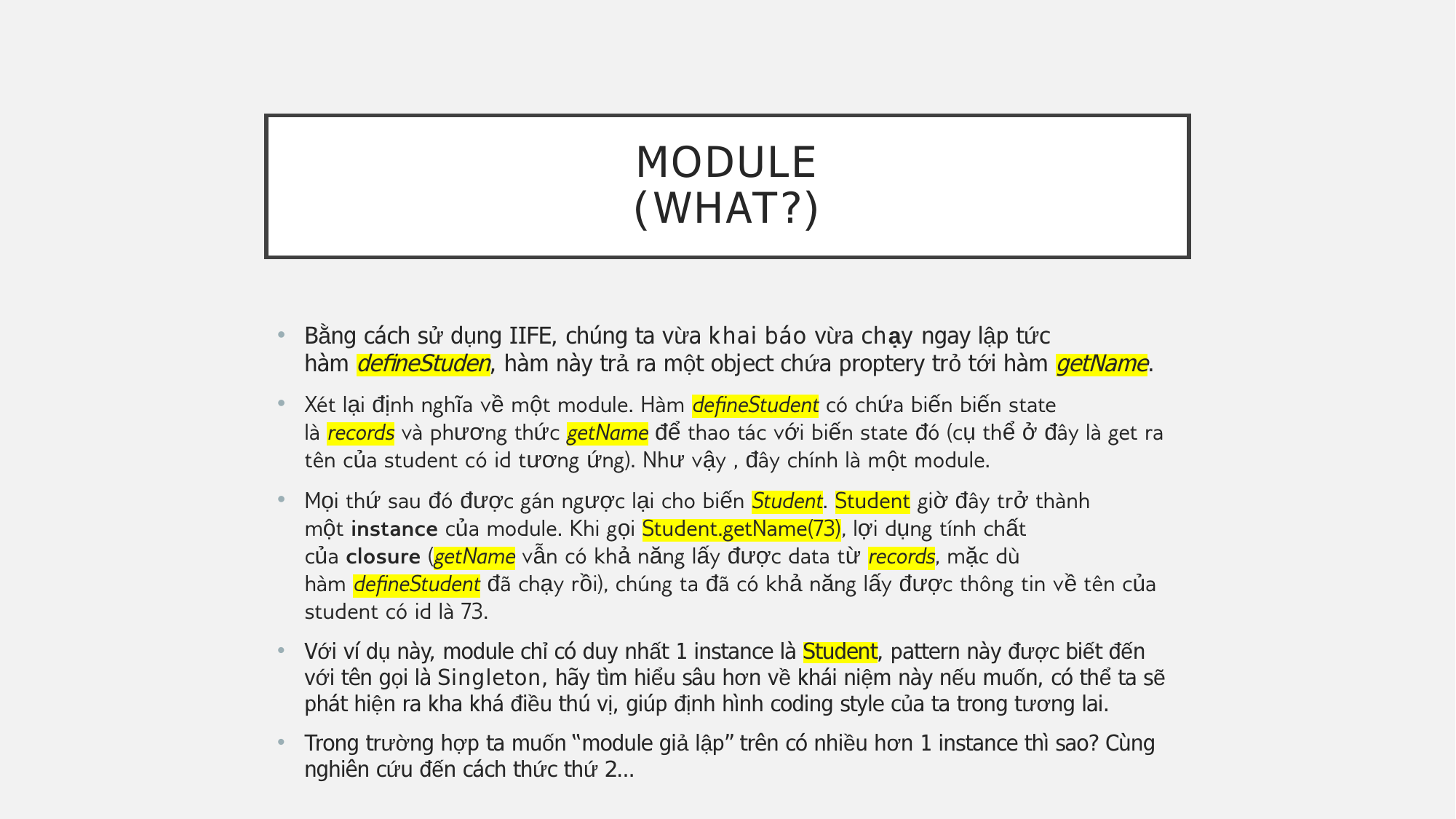

# Module (What?)
Bằng cách sử dụng IIFE, chúng ta vừa khai báo vừa chạy ngay lập tức hàm defineStuden, hàm này trả ra một object chứa proptery trỏ tới hàm getName.
Xét lại định nghĩa về một module. Hàm defineStudent có chứa biến biến state là records và phương thức getName để thao tác với biến state đó (cụ thể ở đây là get ra tên của student có id tương ứng). Như vậy , đây chính là một module.
Mọi thứ sau đó được gán ngược lại cho biến Student. Student giờ đây trở thành một instance của module. Khi gọi Student.getName(73), lợi dụng tính chất của closure (getName vẫn có khả năng lấy được data từ records, mặc dù hàm defineStudent đã chạy rồi), chúng ta đã có khả năng lấy được thông tin về tên của student có id là 73.
Với ví dụ này, module chỉ có duy nhất 1 instance là Student, pattern này được biết đến với tên gọi là Singleton, hãy tìm hiểu sâu hơn về khái niệm này nếu muốn, có thể ta sẽ phát hiện ra kha khá điều thú vị, giúp định hình coding style của ta trong tương lai.
Trong trường hợp ta muốn “module giả lập” trên có nhiều hơn 1 instance thì sao? Cùng nghiên cứu đến cách thức thứ 2…